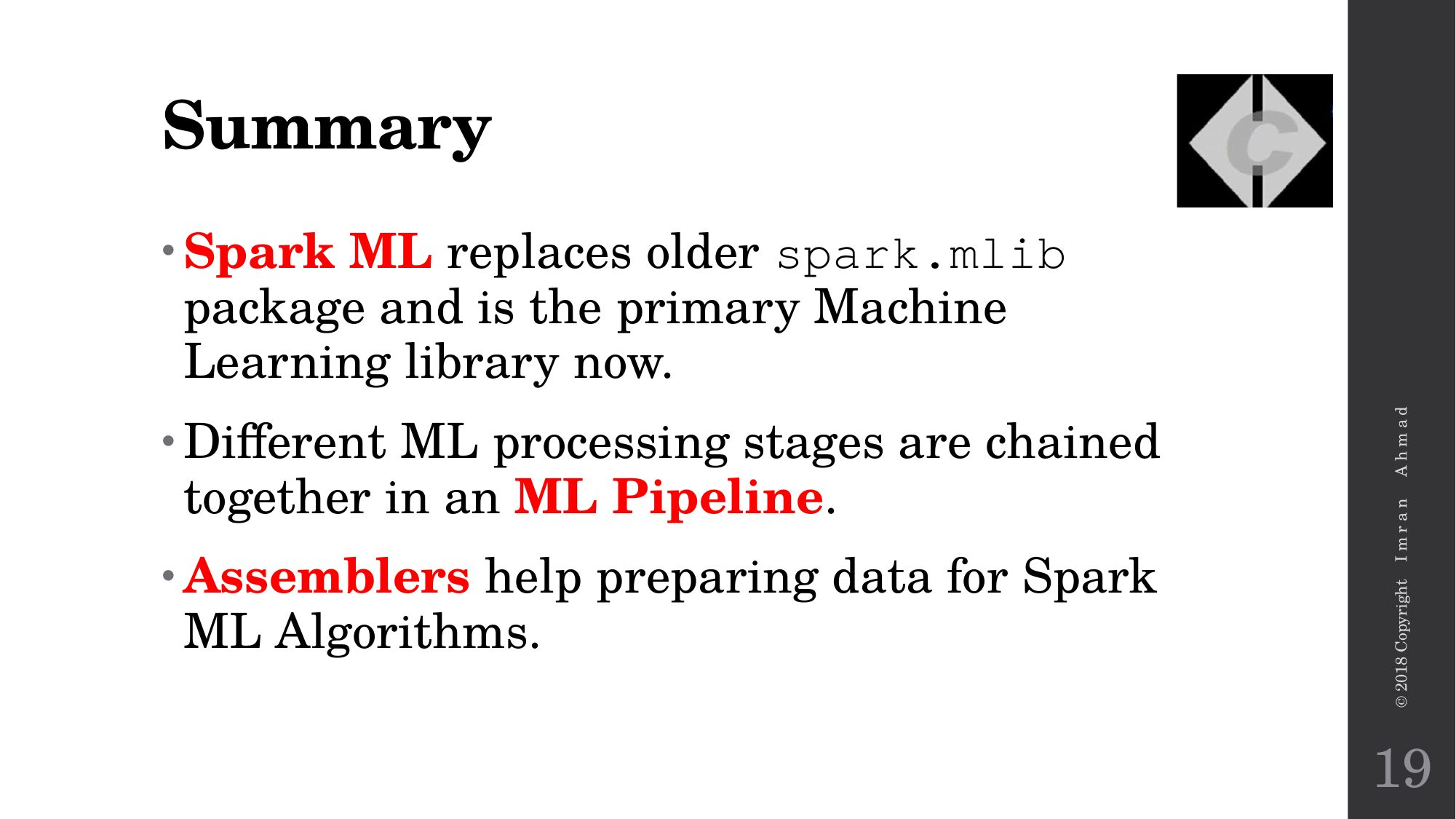

# Summary
Spark ML replaces older spark.mlib package and is the primary Machine Learning library now.
Different ML processing stages are chained together in an ML Pipeline.
Assemblers help preparing data for Spark ML Algorithms.

© 2018 Copyright    I m r a n     A h m a d
19